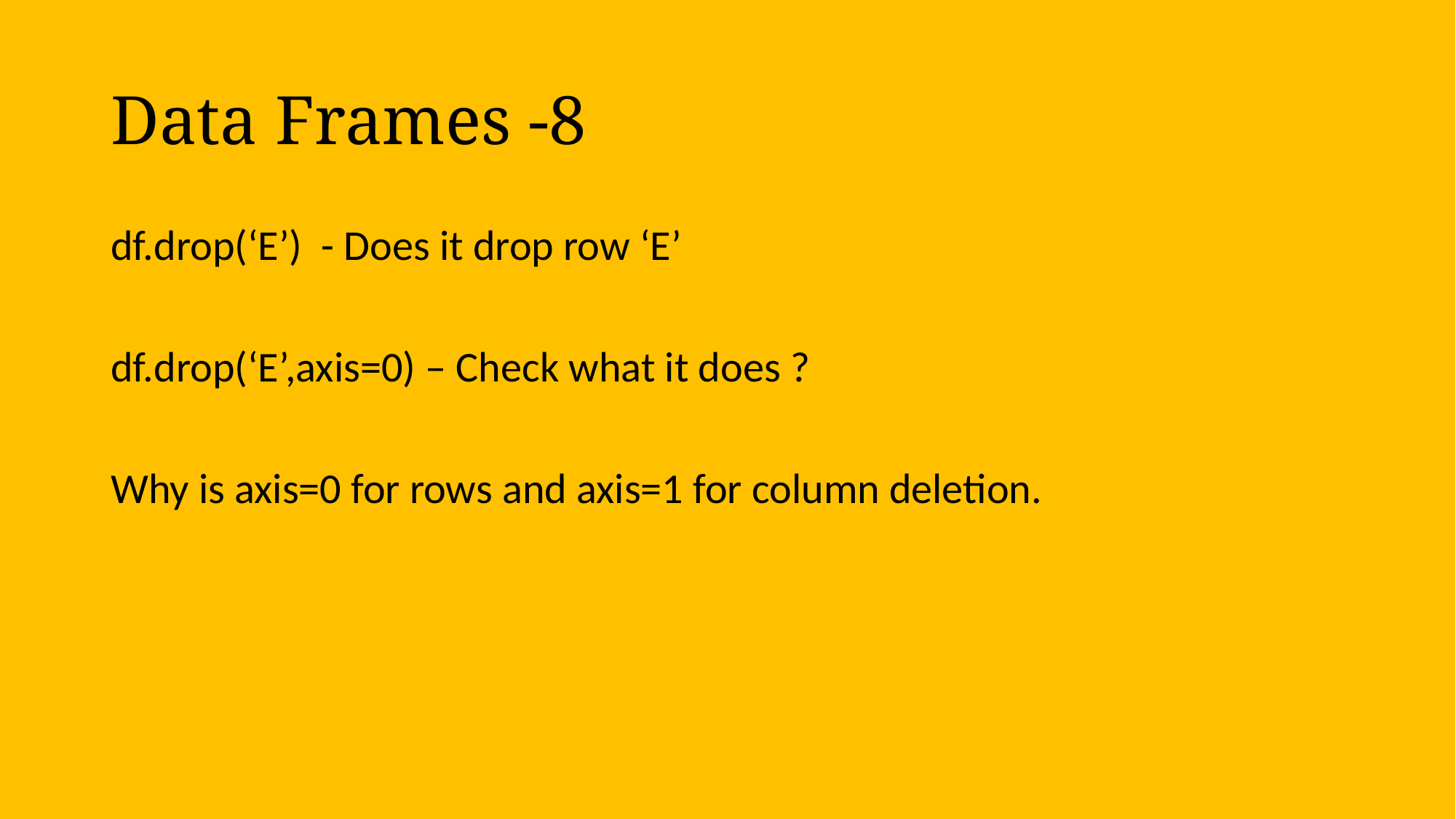

# Data Frames -8
df.drop(‘E’)  - Does it drop row ‘E’

df.drop(‘E’,axis=0) – Check what it does ?

Why is axis=0 for rows and axis=1 for column deletion.